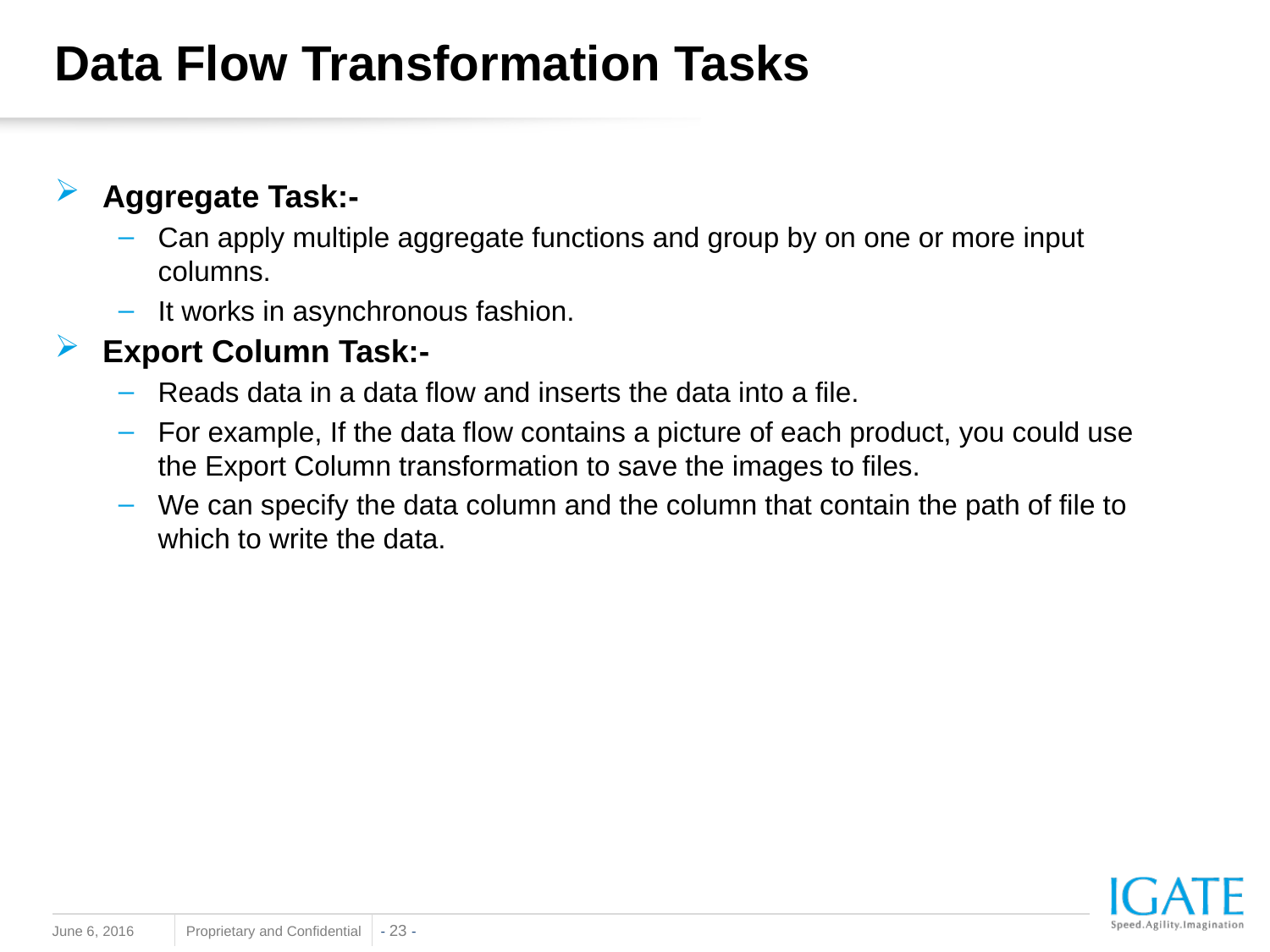

Data Flow Transformation Tasks
Aggregate Task:-
Can apply multiple aggregate functions and group by on one or more input columns.
It works in asynchronous fashion.
Export Column Task:-
Reads data in a data flow and inserts the data into a file.
For example, If the data flow contains a picture of each product, you could use the Export Column transformation to save the images to files.
We can specify the data column and the column that contain the path of file to which to write the data.